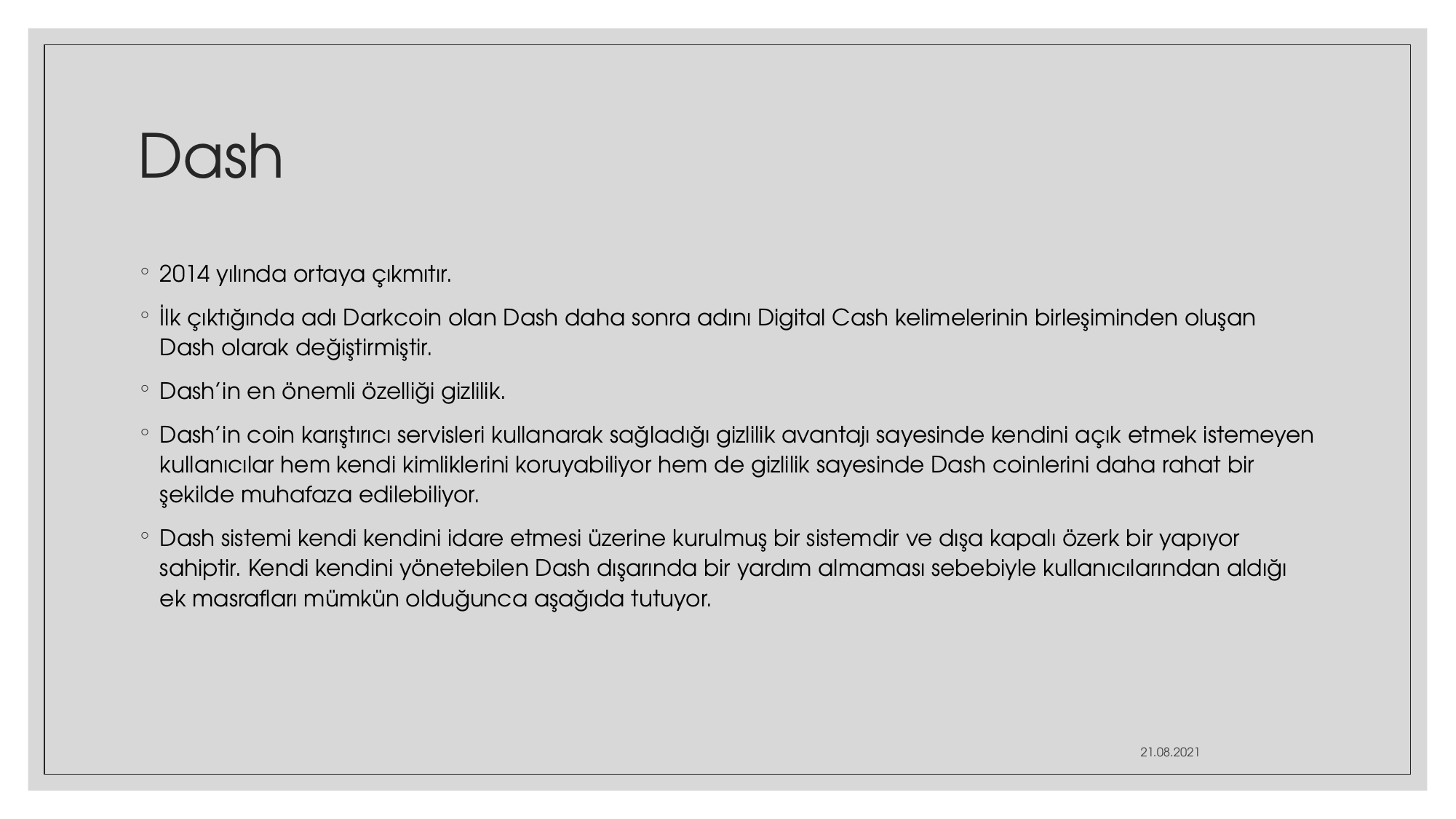

# Dash
2014 yılında ortaya çıkmıtır.
İlk çıktığında adı Darkcoin olan Dash daha sonra adını Digital Cash kelimelerinin birleşiminden oluşan Dash olarak değiştirmiştir.
Dash’in en önemli özelliği gizlilik.
Dash’in coin karıştırıcı servisleri kullanarak sağladığı gizlilik avantajı sayesinde kendini açık etmek istemeyen kullanıcılar hem kendi kimliklerini koruyabiliyor hem de gizlilik sayesinde Dash coinlerini daha rahat bir şekilde muhafaza edilebiliyor.
Dash sistemi kendi kendini idare etmesi üzerine kurulmuş bir sistemdir ve dışa kapalı özerk bir yapıyor sahiptir. Kendi kendini yönetebilen Dash dışarında bir yardım almaması sebebiyle kullanıcılarından aldığı ek masrafları mümkün olduğunca aşağıda tutuyor.
21.08.2021